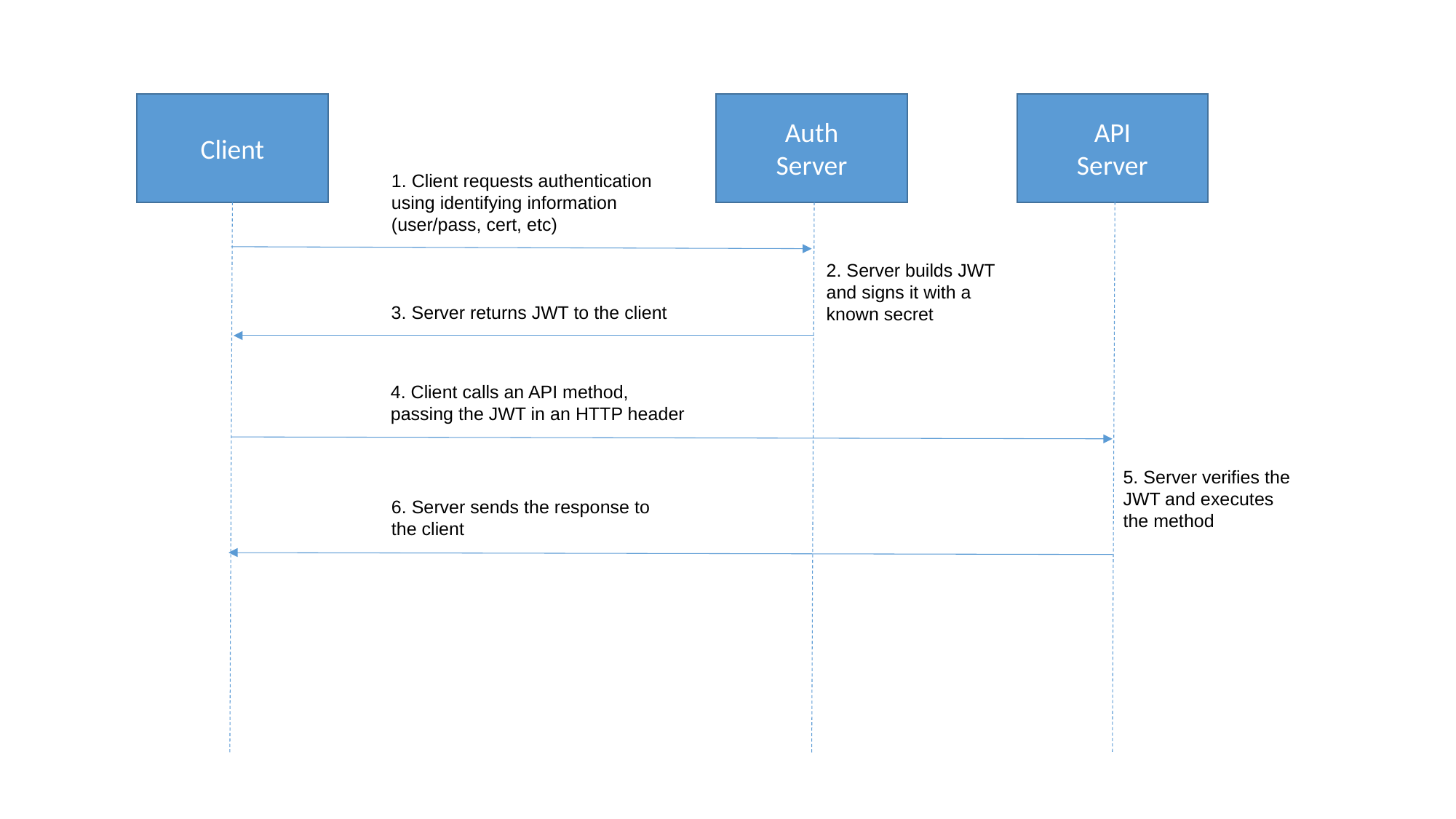

API
Server
Client
Auth
Server
1. Client requests authentication using identifying information (user/pass, cert, etc)
2. Server builds JWT and signs it with a known secret
3. Server returns JWT to the client
4. Client calls an API method, passing the JWT in an HTTP header
5. Server verifies the JWT and executes the method
6. Server sends the response to the client